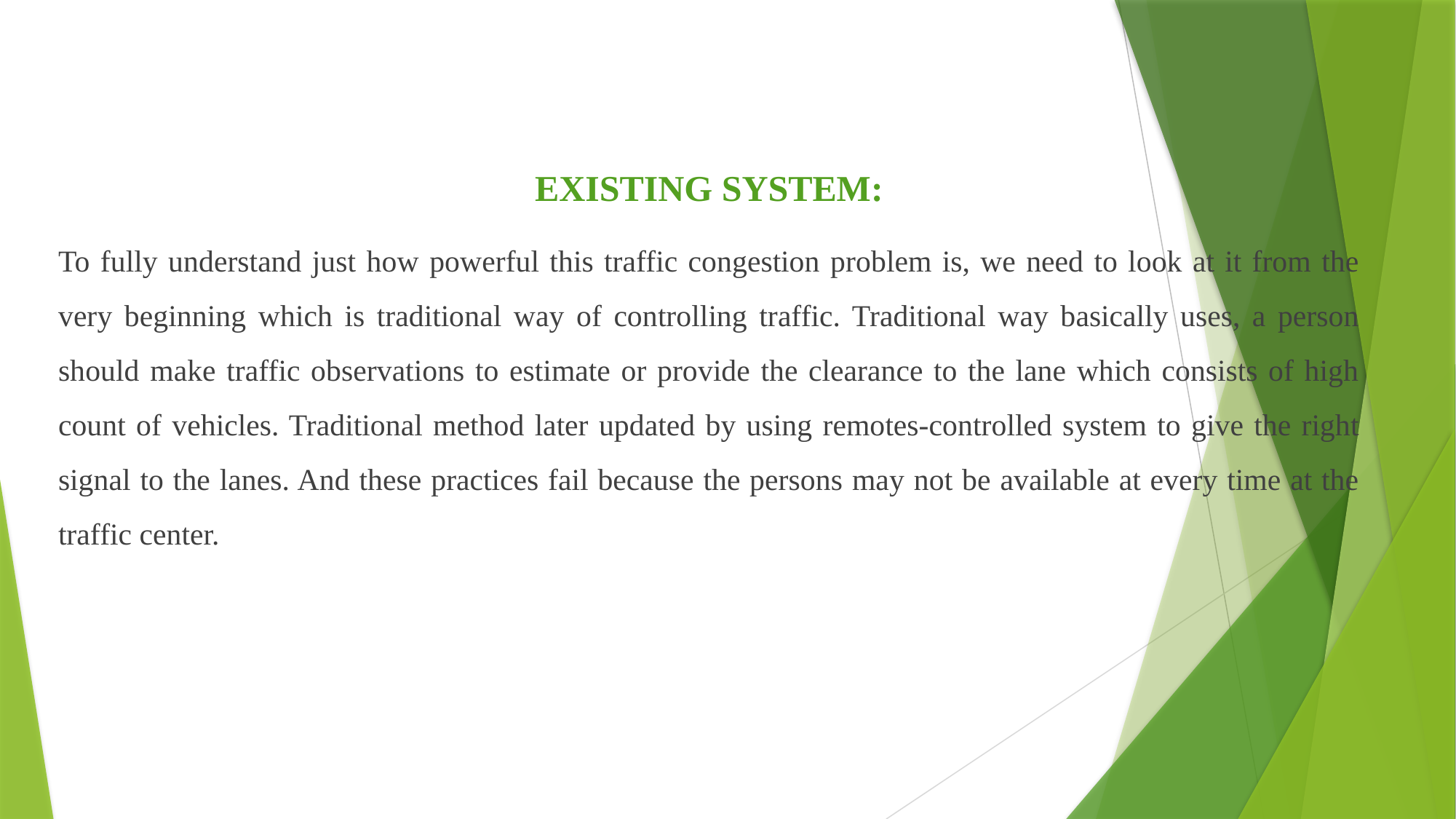

EXISTING SYSTEM:
To fully understand just how powerful this traffic congestion problem is, we need to look at it from the very beginning which is traditional way of controlling traffic. Traditional way basically uses, a person should make traffic observations to estimate or provide the clearance to the lane which consists of high count of vehicles. Traditional method later updated by using remotes-controlled system to give the right signal to the lanes. And these practices fail because the persons may not be available at every time at the traffic center.